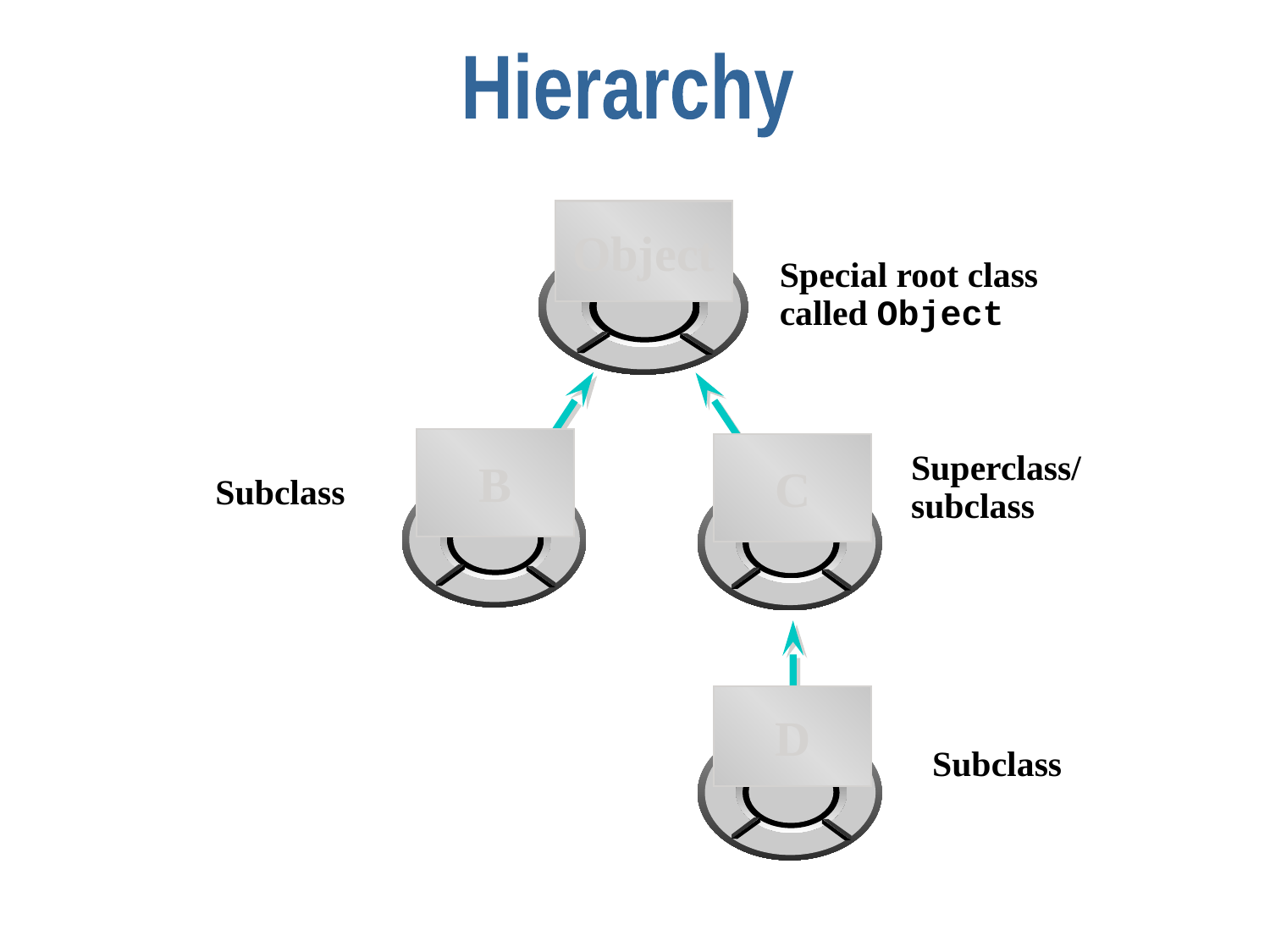

Hierarchy
Object

Special root class
called Object

B
C
Subclass

D

Superclass/
subclass
Subclass